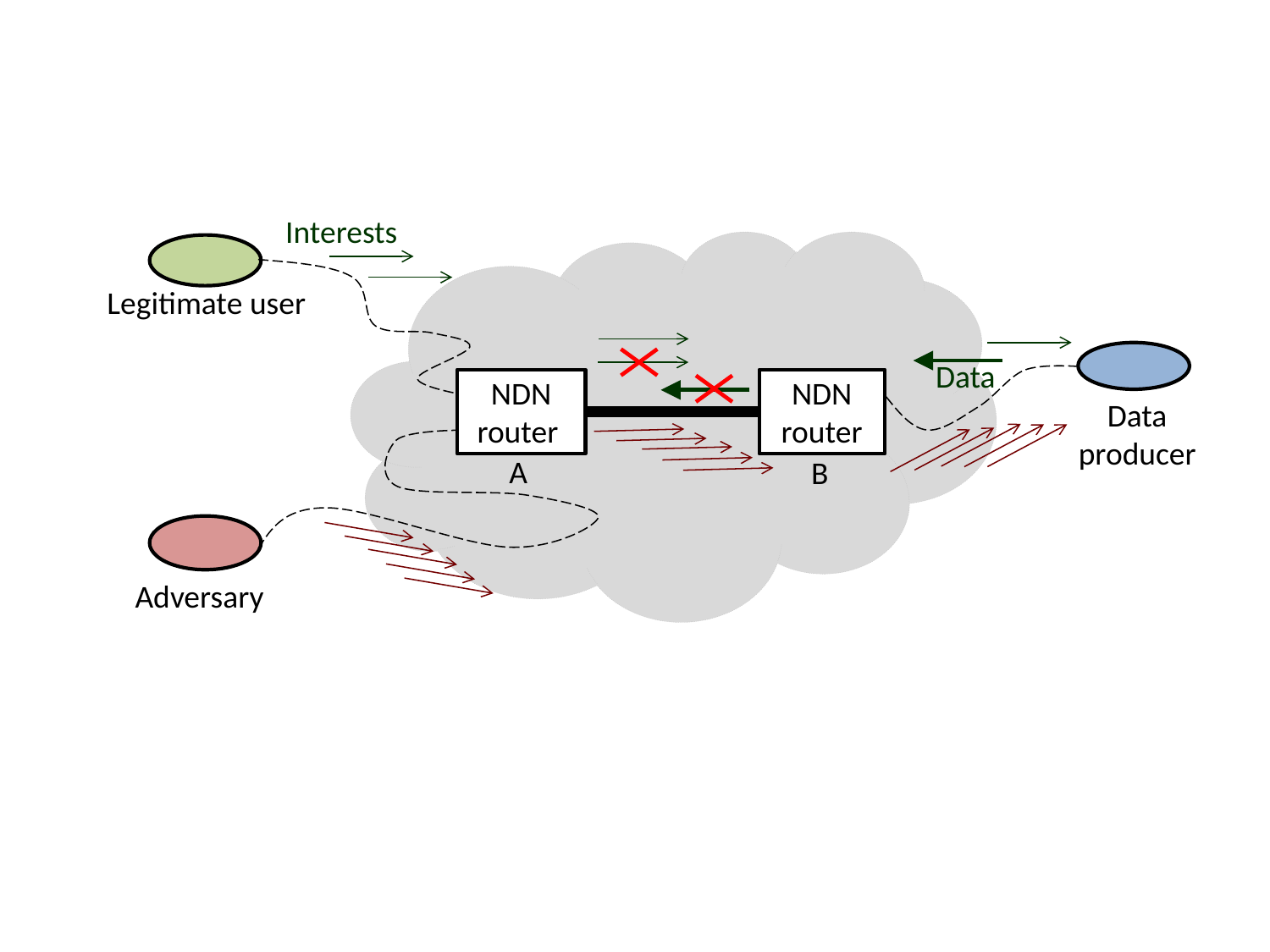

Interests

Legitimate user

Data

NDN router
NDN router
Data producer

A
B

Adversary